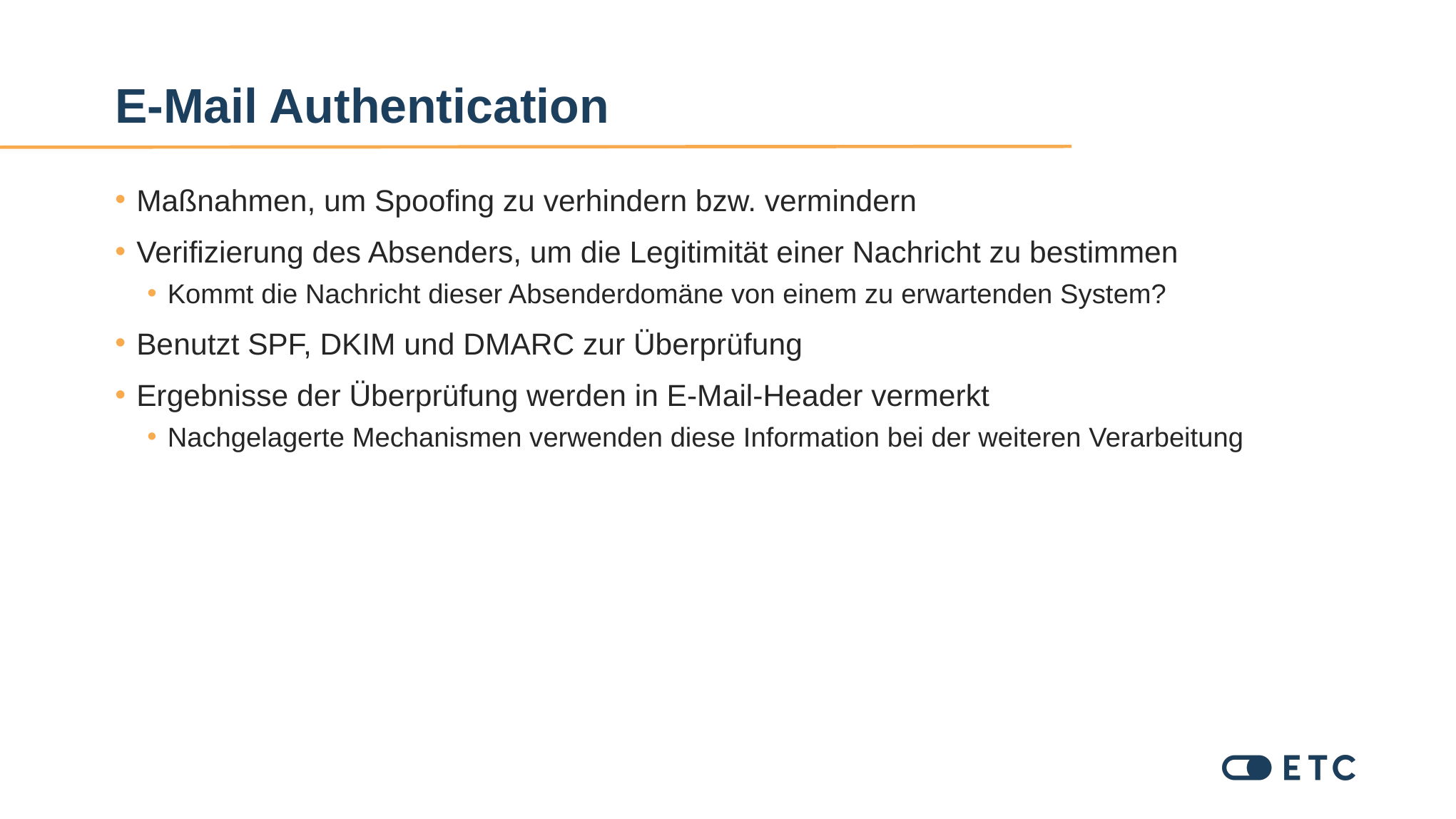

# E-Mail Authentication
Maßnahmen, um Spoofing zu verhindern bzw. vermindern
Verifizierung des Absenders, um die Legitimität einer Nachricht zu bestimmen
Kommt die Nachricht dieser Absenderdomäne von einem zu erwartenden System?
Benutzt SPF, DKIM und DMARC zur Überprüfung
Ergebnisse der Überprüfung werden in E-Mail-Header vermerkt
Nachgelagerte Mechanismen verwenden diese Information bei der weiteren Verarbeitung